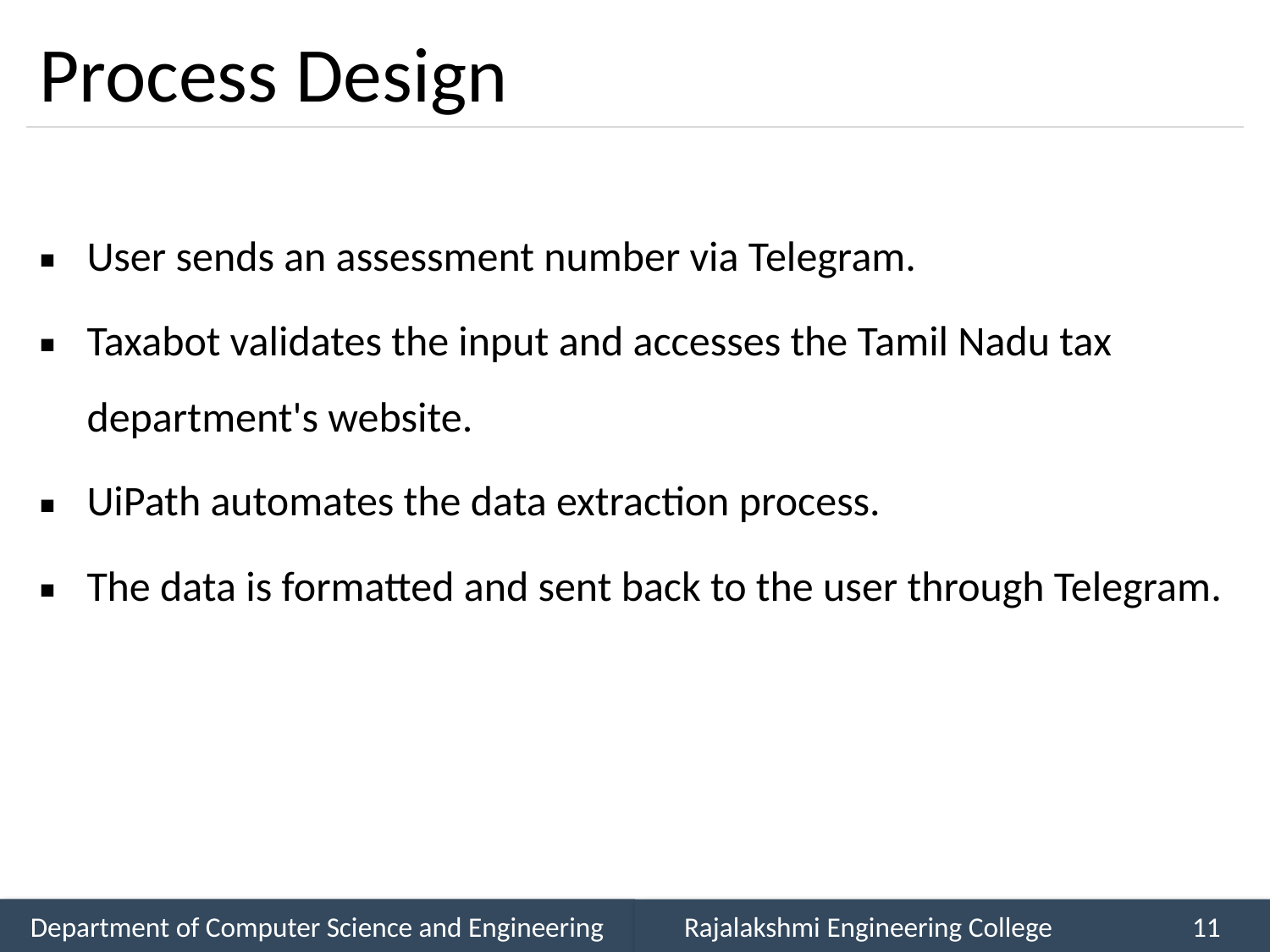

# Process Design

User sends an assessment number via Telegram.
Taxabot validates the input and accesses the Tamil Nadu tax department's website.
UiPath automates the data extraction process.
The data is formatted and sent back to the user through Telegram.